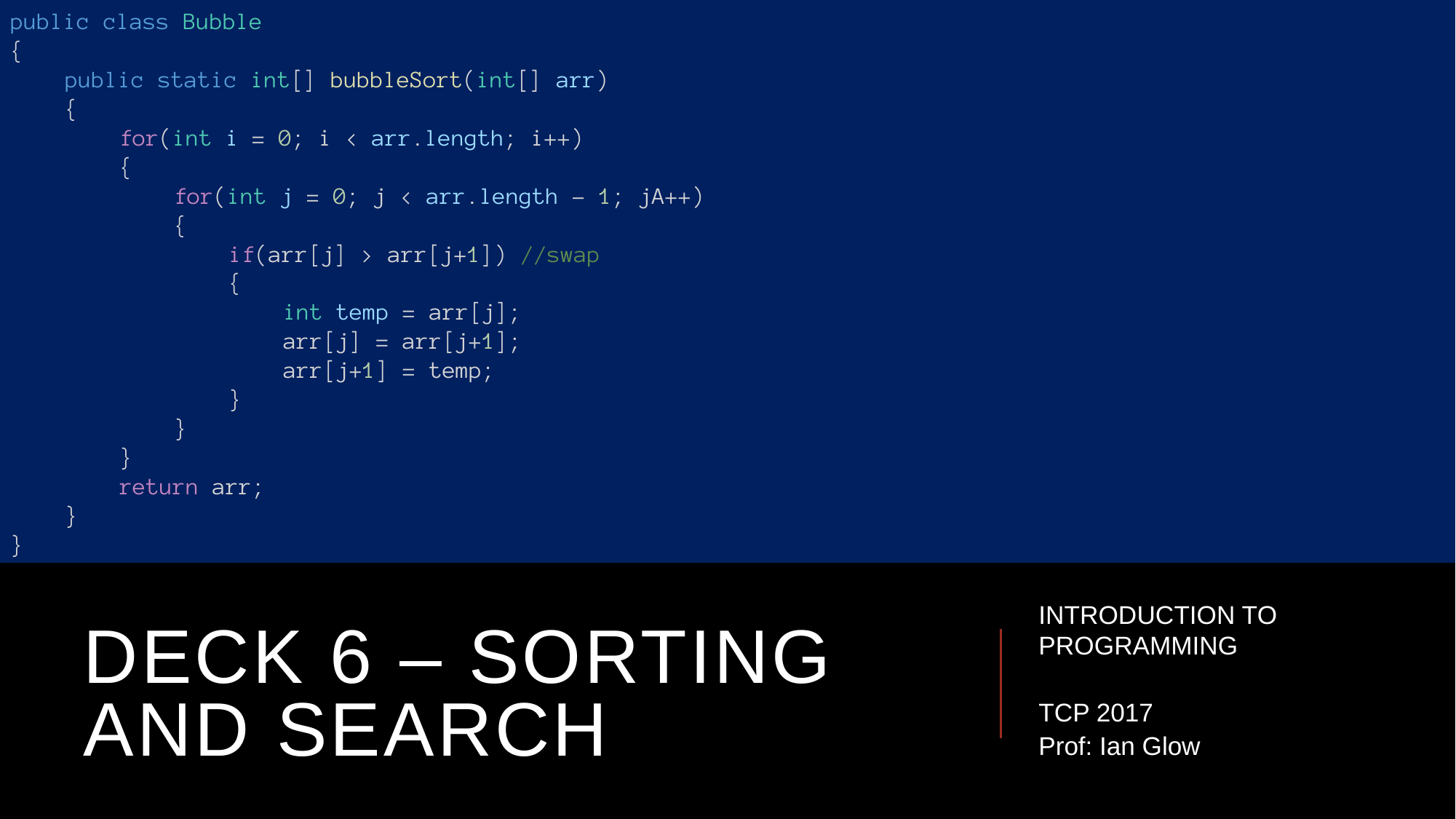

public class Bubble
{
public static int[] bubbleSort(int[] arr)
{
for(int i = 0; i < arr.length; i++)
{
for(int j = 0; j < arr.length - 1; jA++)
{
if(arr[j] > arr[j+1]) //swap
{
int temp = arr[j];
arr[j] = arr[j+1];
arr[j+1] = temp;
}
}
}
return arr;
}
}

INTRODUCTION TO PROGRAMMING

TCP 2017
Prof: Ian Glow
Deck 6 – Sorting and Search